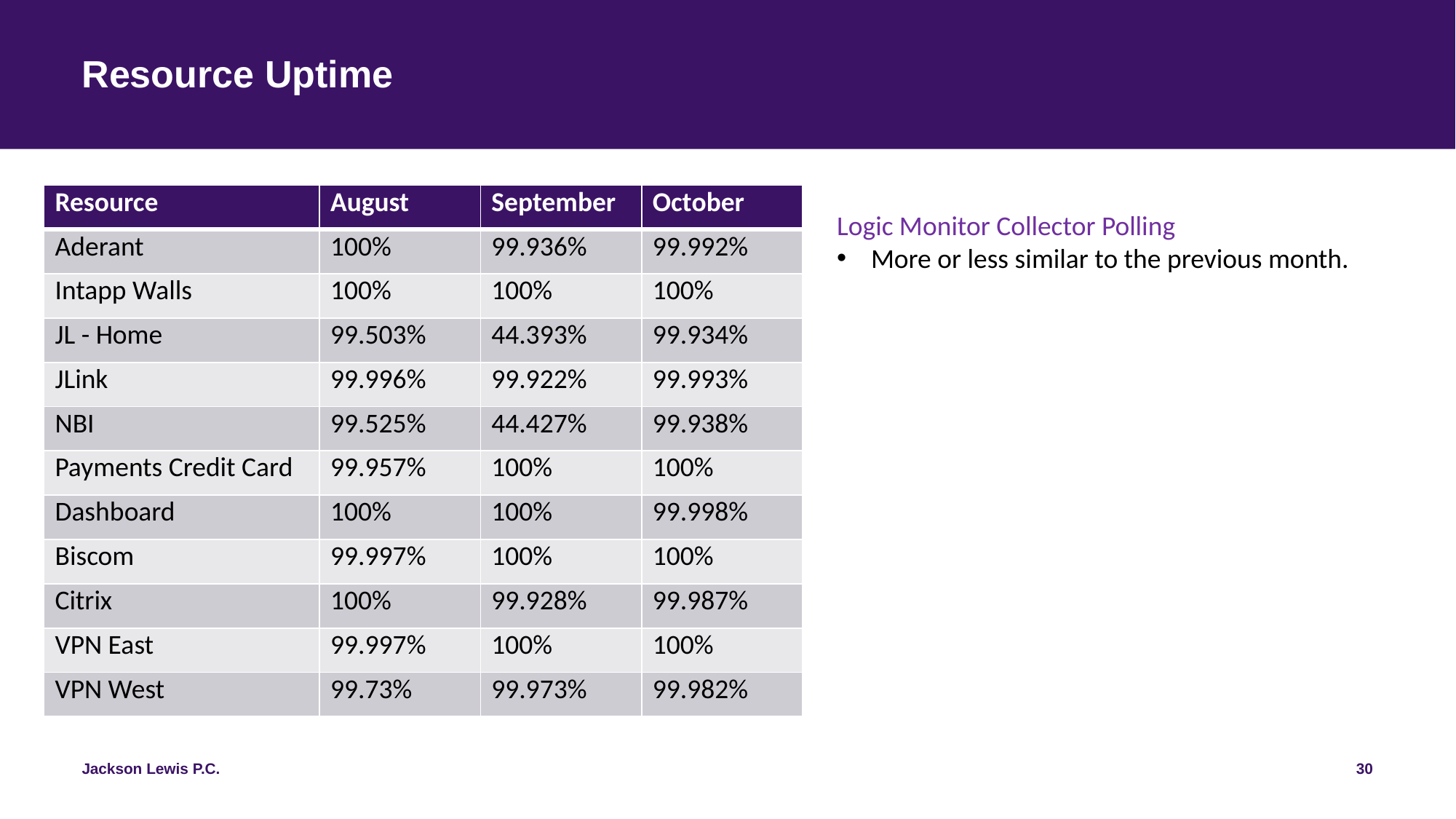

# Resource Uptime
| Resource | August | September | October |
| --- | --- | --- | --- |
| Aderant | 100% | 99.936% | 99.992% |
| Intapp Walls | 100% | 100% | 100% |
| JL - Home | 99.503% | 44.393% | 99.934% |
| JLink | 99.996% | 99.922% | 99.993% |
| NBI | 99.525% | 44.427% | 99.938% |
| Payments Credit Card | 99.957% | 100% | 100% |
| Dashboard | 100% | 100% | 99.998% |
| Biscom | 99.997% | 100% | 100% |
| Citrix | 100% | 99.928% | 99.987% |
| VPN East | 99.997% | 100% | 100% |
| VPN West | 99.73% | 99.973% | 99.982% |
Logic Monitor Collector Polling
More or less similar to the previous month.

30
Jackson Lewis P.C.